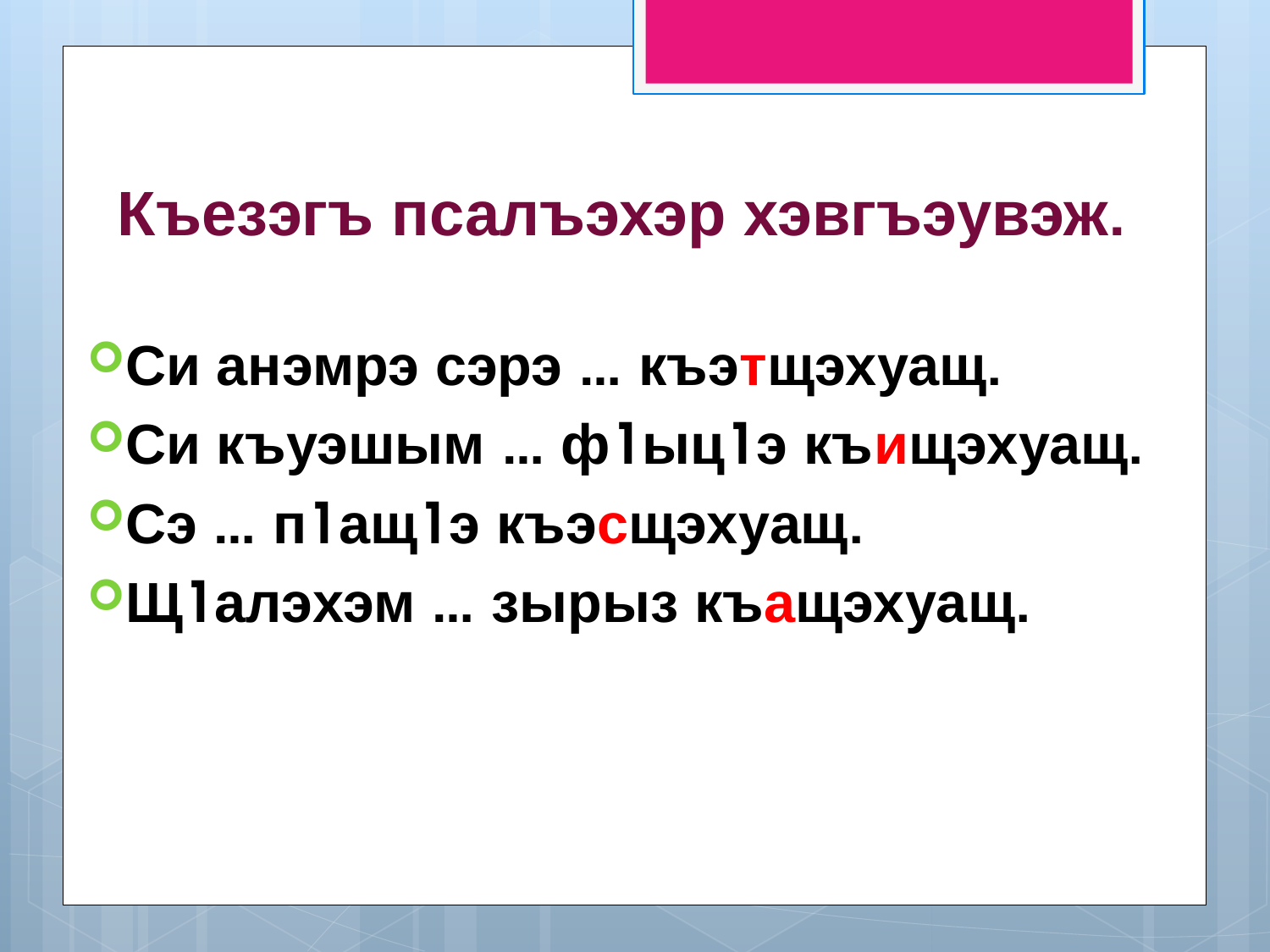

# Къезэгъ псалъэхэр хэвгъэувэж.
Си анэмрэ сэрэ … къэтщэхуащ.
Си къуэшым … ф1ыц1э къищэхуащ.
Сэ … п1ащ1э къэсщэхуащ.
Щ1алэхэм … зырыз къащэхуащ.